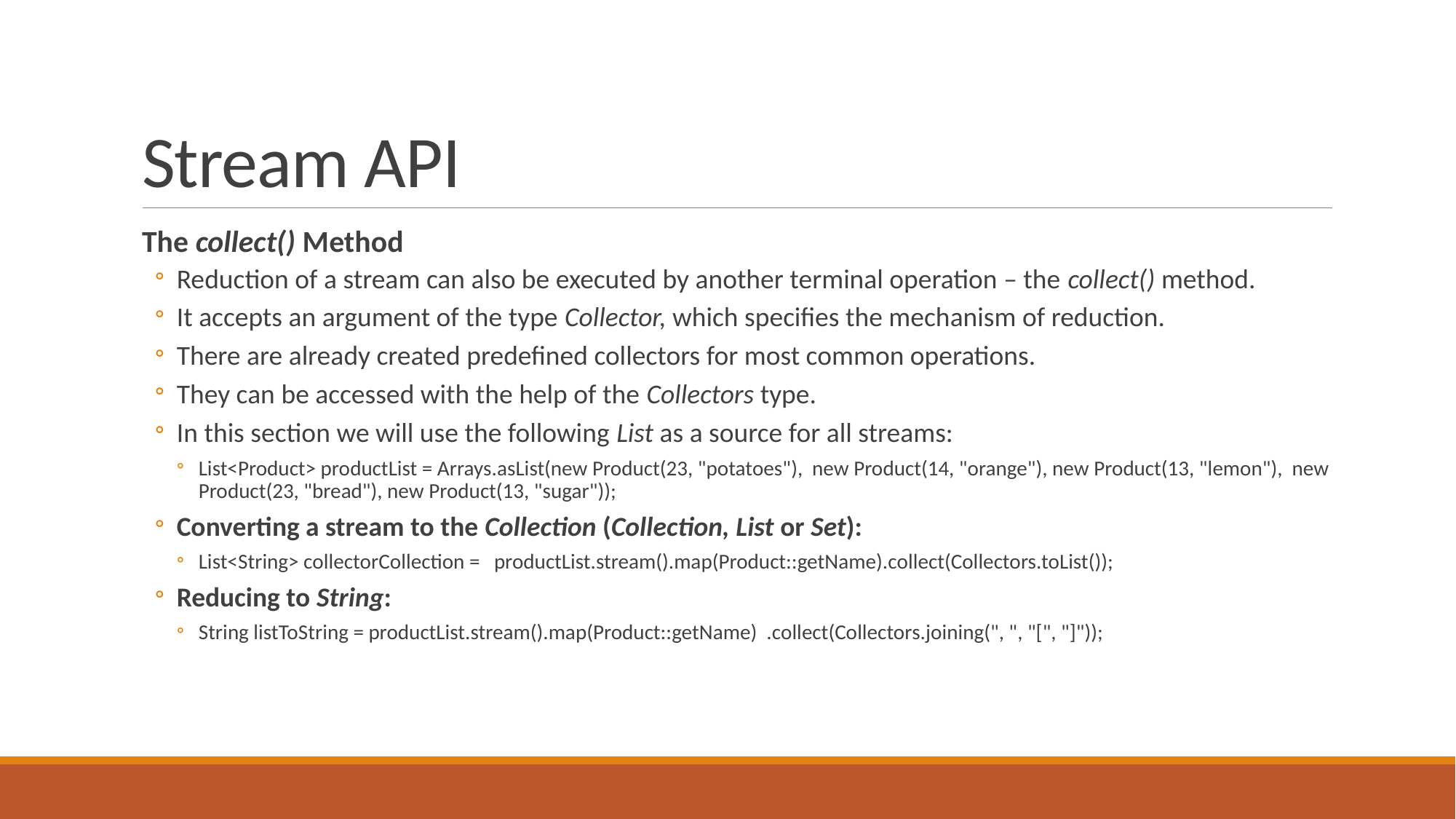

# Stream API
The collect() Method
Reduction of a stream can also be executed by another terminal operation – the collect() method.
It accepts an argument of the type Collector, which specifies the mechanism of reduction.
There are already created predefined collectors for most common operations.
They can be accessed with the help of the Collectors type.
In this section we will use the following List as a source for all streams:
List<Product> productList = Arrays.asList(new Product(23, "potatoes"),  new Product(14, "orange"), new Product(13, "lemon"),  new Product(23, "bread"), new Product(13, "sugar"));
Converting a stream to the Collection (Collection, List or Set):
List<String> collectorCollection =   productList.stream().map(Product::getName).collect(Collectors.toList());
Reducing to String:
String listToString = productList.stream().map(Product::getName)  .collect(Collectors.joining(", ", "[", "]"));